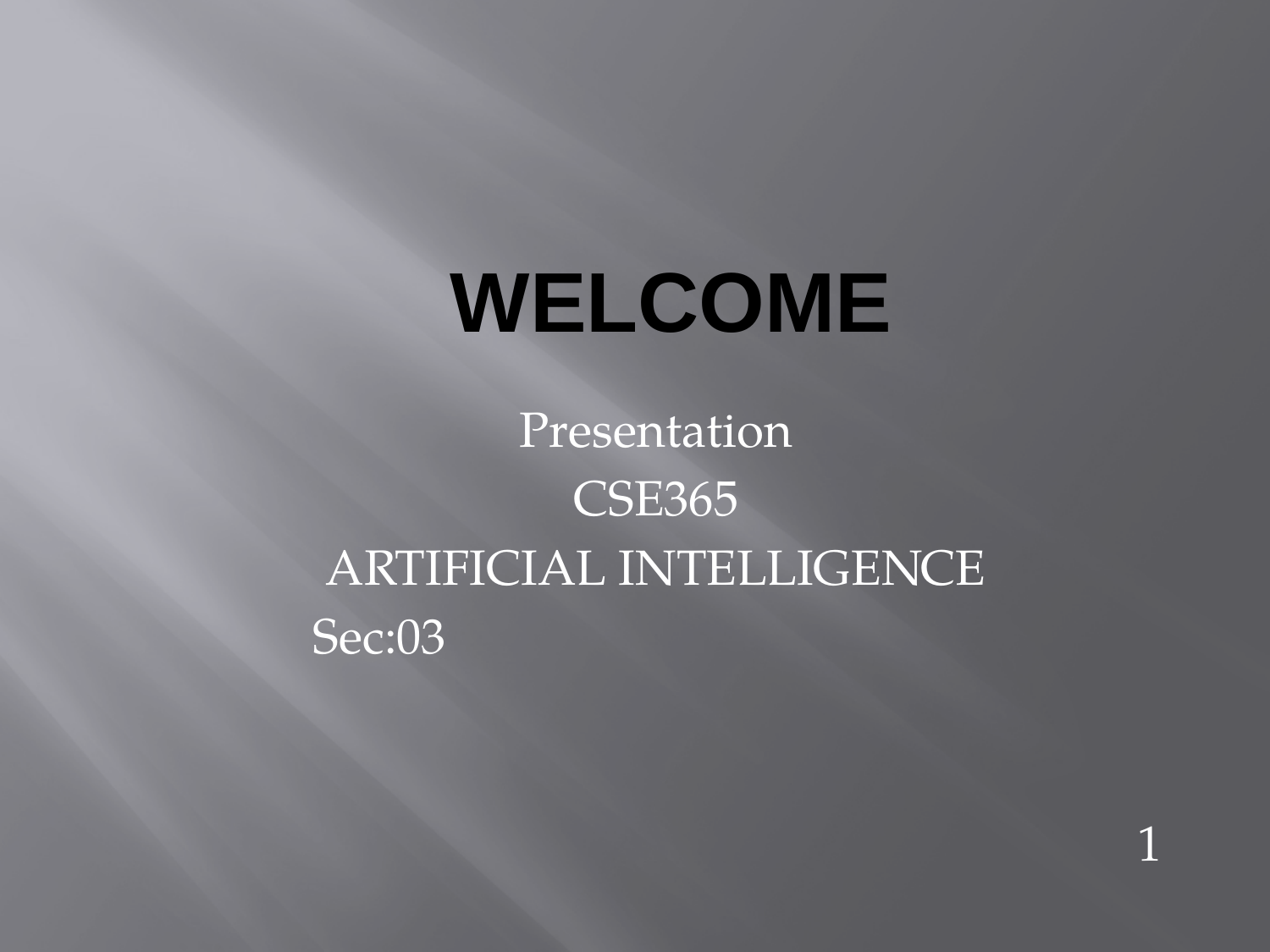

# WELCOME
Presentation
CSE365
ARTIFICIAL INTELLIGENCE
Sec:03

                                        1